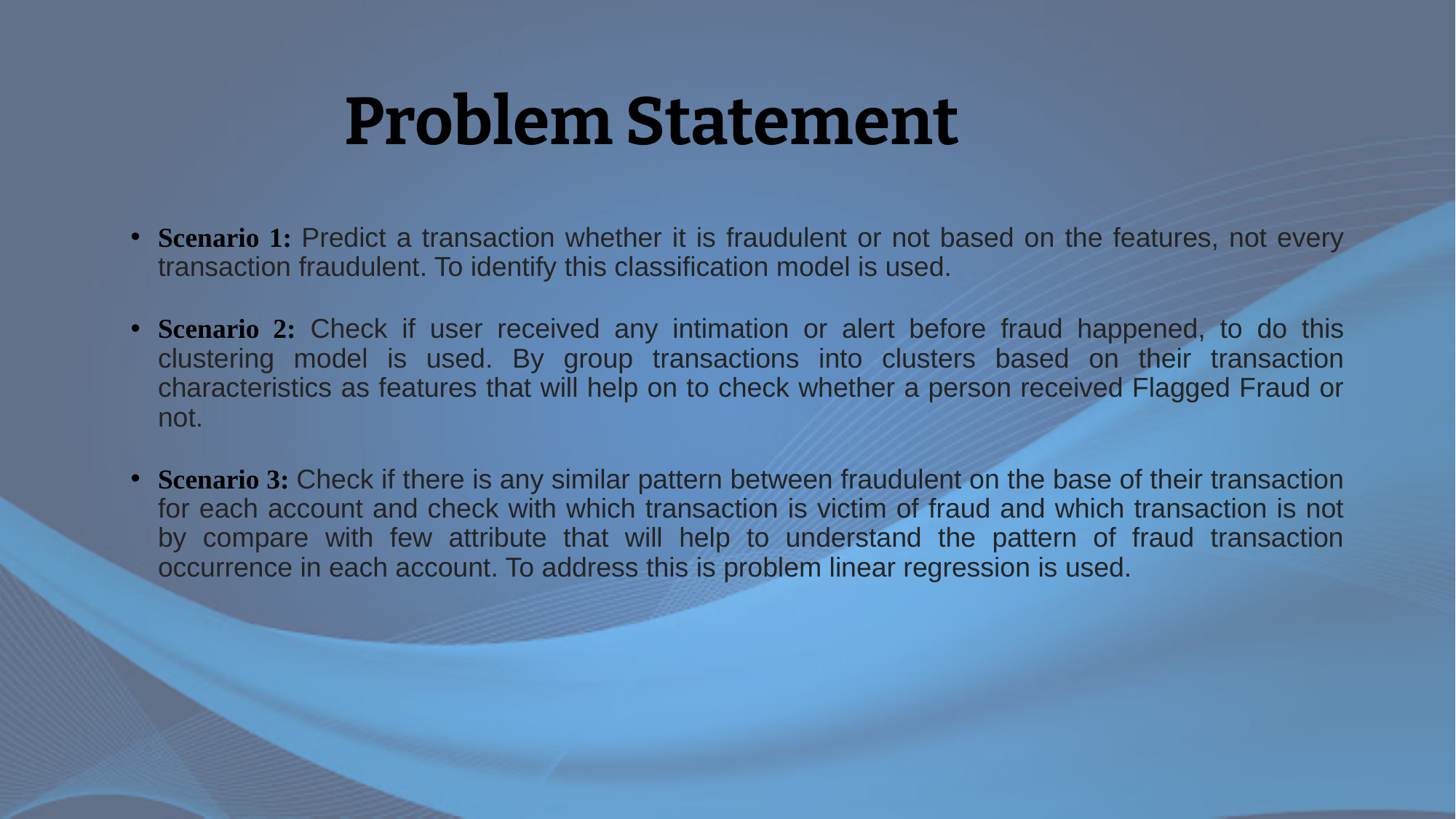

# Problem Statement
Scenario 1: Predict a transaction whether it is fraudulent or not based on the features, not every transaction fraudulent. To identify this classification model is used.

Scenario 2: Check if user received any intimation or alert before fraud happened, to do this clustering model is used. By group transactions into clusters based on their transaction characteristics as features that will help on to check whether a person received Flagged Fraud or not.

Scenario 3: Check if there is any similar pattern between fraudulent on the base of their transaction for each account and check with which transaction is victim of fraud and which transaction is not by compare with few attribute that will help to understand the pattern of fraud transaction occurrence in each account. To address this is problem linear regression is used.